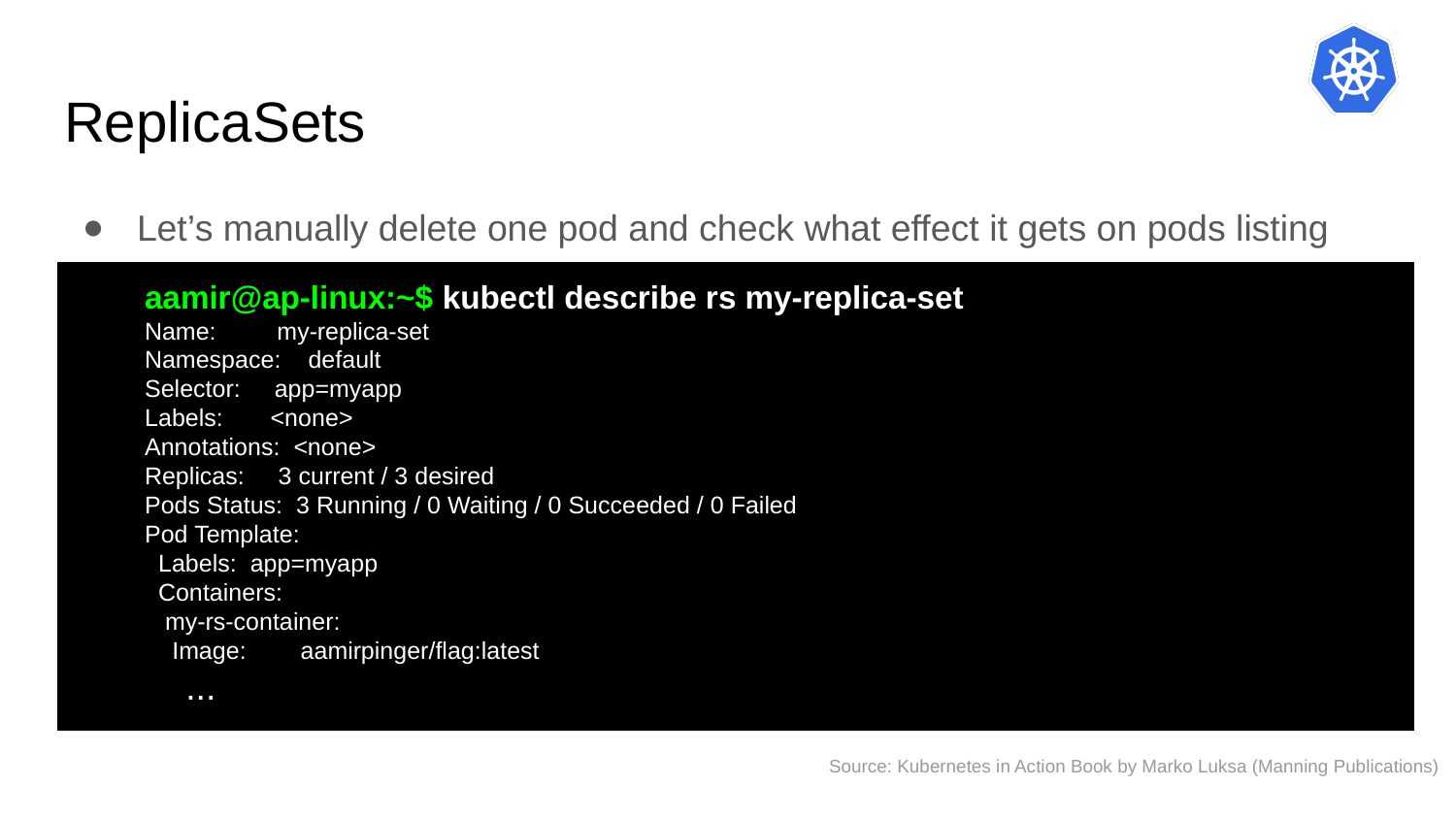

# ReplicaSets
Let’s manually delete one pod and check what effect it gets on pods listing
aamir@ap-linux:~$ kubectl describe rs my-replica-set
Name:         my-replica-set
Namespace:    default
Selector:     app=myapp
Labels:       <none>
Annotations:  <none>
Replicas:     3 current / 3 desired
Pods Status:  3 Running / 0 Waiting / 0 Succeeded / 0 Failed
Pod Template:
  Labels:  app=myapp
  Containers:
   my-rs-container:
    Image:        aamirpinger/flag:latest
    ...